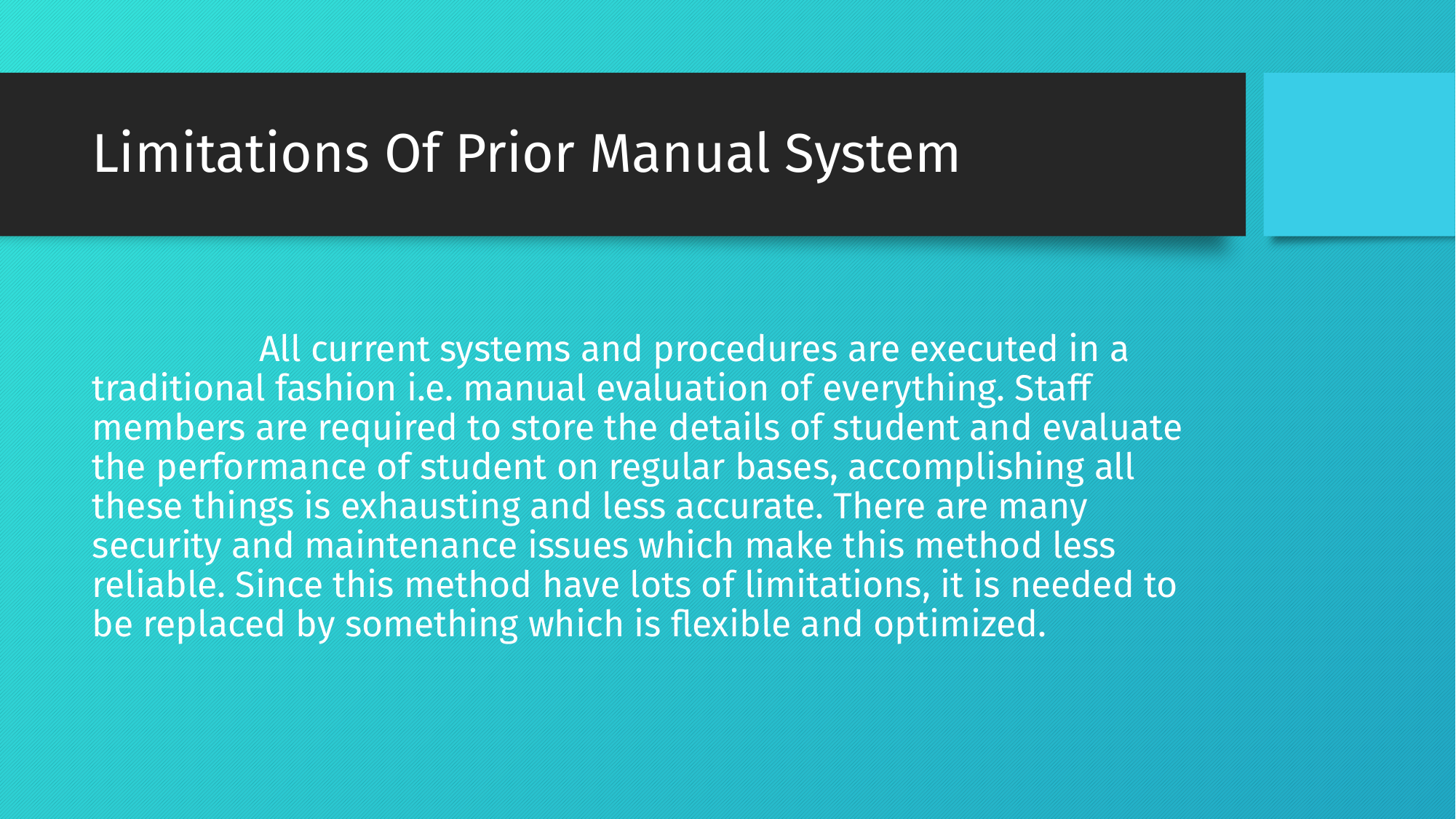

# Limitations Of Prior Manual System
	      All current systems and procedures are executed in a traditional fashion i.e. manual evaluation of everything. Staff members are required to store the details of student and evaluate the performance of student on regular bases, accomplishing all these things is exhausting and less accurate. There are many security and maintenance issues which make this method less reliable. Since this method have lots of limitations, it is needed to be replaced by something which is flexible and optimized.